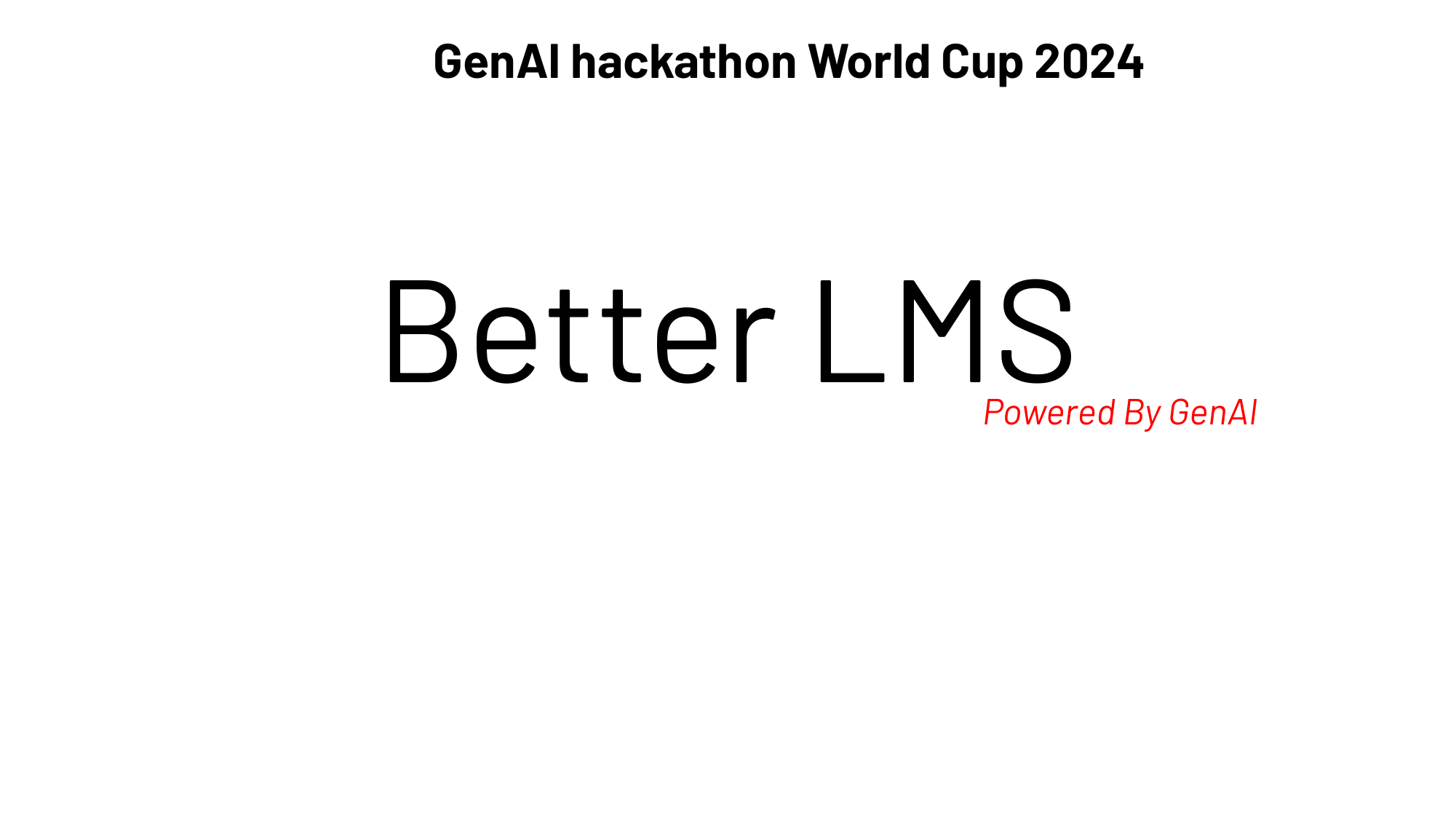

GenAI hackathon World Cup 2024
# Better LMS
Powered By GenAI